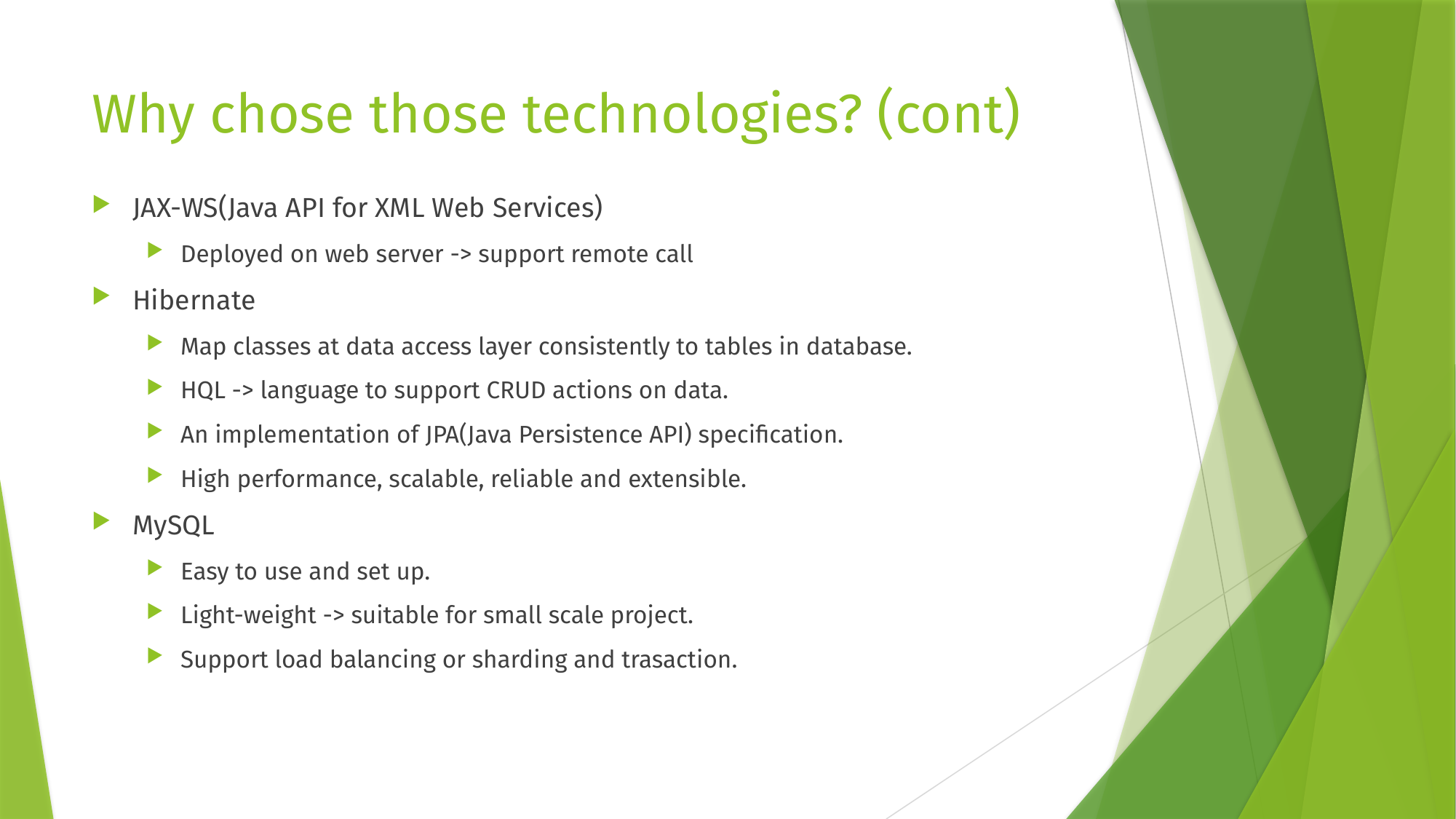

# Why chose those technologies? (cont)
JAX-WS(Java API for XML Web Services)
Deployed on web server -> support remote call
Hibernate
Map classes at data access layer consistently to tables in database.
HQL -> language to support CRUD actions on data.
An implementation of JPA(Java Persistence API) specification.
High performance, scalable, reliable and extensible.
MySQL
Easy to use and set up.
Light-weight -> suitable for small scale project.
Support load balancing or sharding and trasaction.